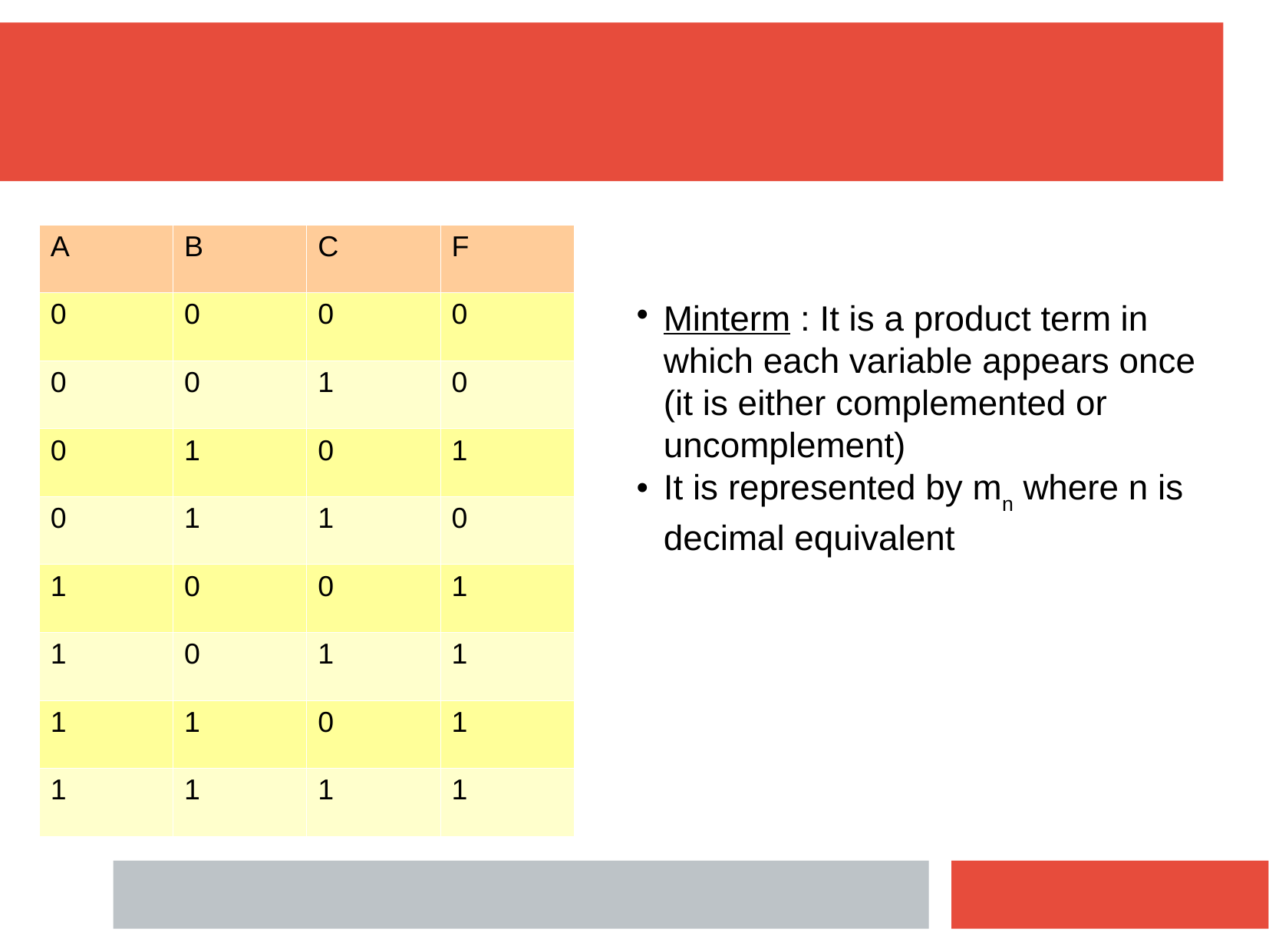

| A | B | C | F |
| --- | --- | --- | --- |
| 0 | 0 | 0 | 0 |
| 0 | 0 | 1 | 0 |
| 0 | 1 | 0 | 1 |
| 0 | 1 | 1 | 0 |
| 1 | 0 | 0 | 1 |
| 1 | 0 | 1 | 1 |
| 1 | 1 | 0 | 1 |
| 1 | 1 | 1 | 1 |
Minterm : It is a product term in which each variable appears once (it is either complemented or uncomplement)
It is represented by mn where n is decimal equivalent